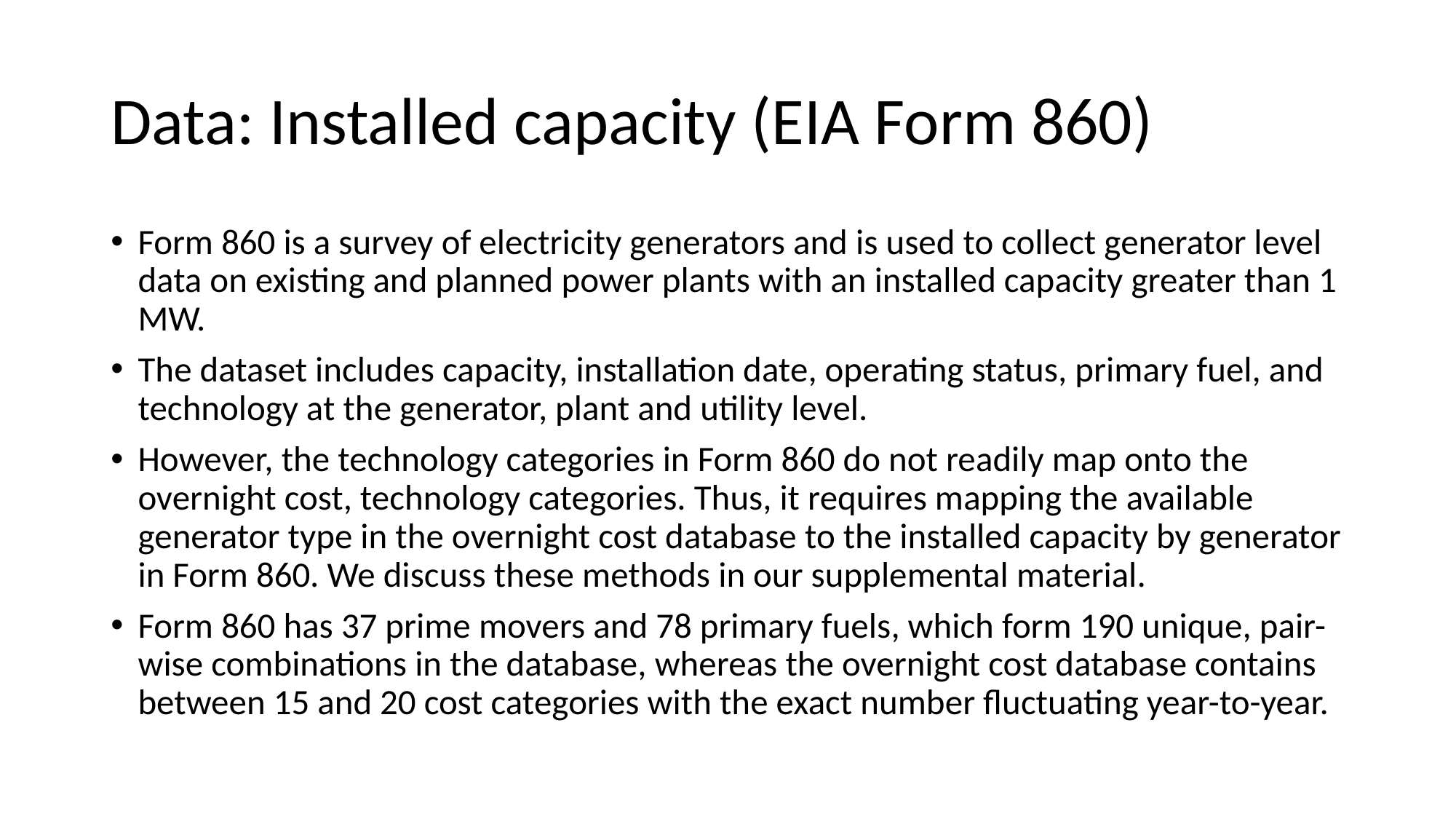

# Data: Installed capacity (EIA Form 860)
Form 860 is a survey of electricity generators and is used to collect generator level data on existing and planned power plants with an installed capacity greater than 1 MW.
The dataset includes capacity, installation date, operating status, primary fuel, and technology at the generator, plant and utility level.
However, the technology categories in Form 860 do not readily map onto the overnight cost, technology categories. Thus, it requires mapping the available generator type in the overnight cost database to the installed capacity by generator in Form 860. We discuss these methods in our supplemental material.
Form 860 has 37 prime movers and 78 primary fuels, which form 190 unique, pair-wise combinations in the database, whereas the overnight cost database contains between 15 and 20 cost categories with the exact number fluctuating year-to-year.